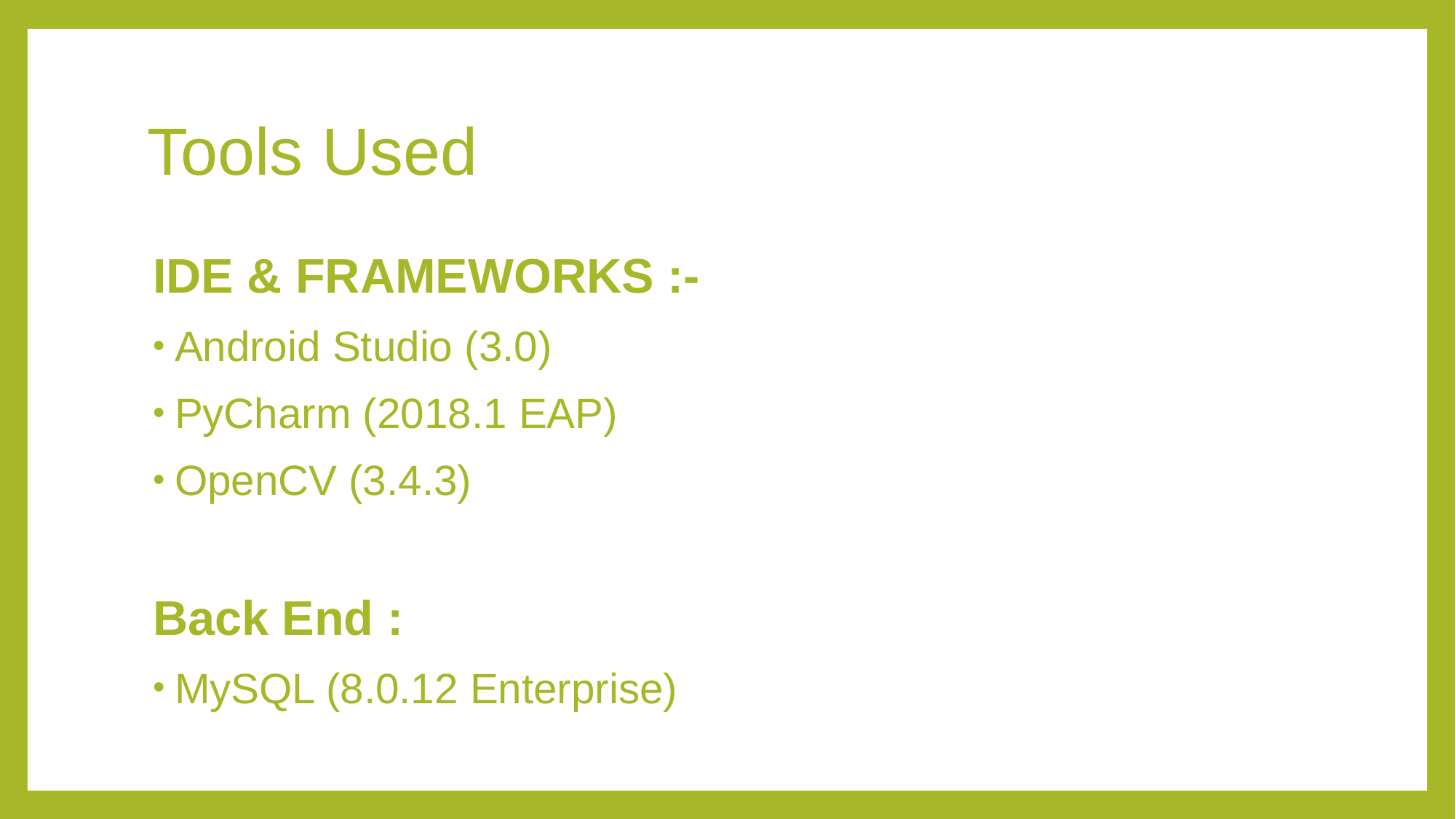

# Tools Used
IDE & FRAMEWORKS :-
Android Studio (3.0)
PyCharm (2018.1 EAP)
OpenCV (3.4.3)

Back End :
MySQL (8.0.12 Enterprise)